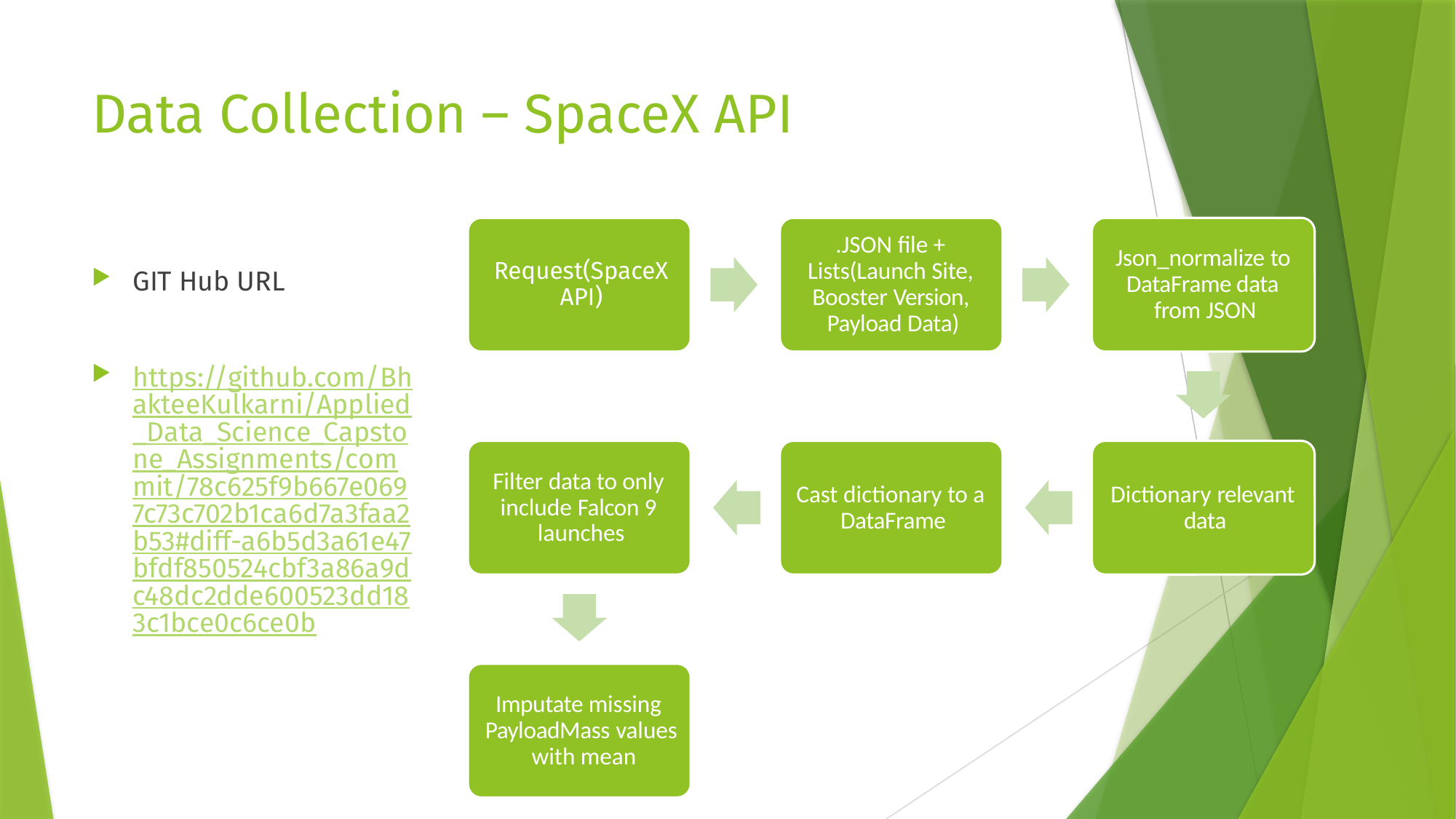

# Data Collection – SpaceX API
Request(SpaceX API)

.JSON file +  Lists(Launch Site,  Booster Version,  Payload Data)

Json_normalize to  DataFrame data  from JSON

Dictionary relevant  data

Cast dictionary to a  DataFrame

Filter data to only  include Falcon 9  launches

Imputate missing  PayloadMass values  with mean
GIT Hub URL

https://github.com/BhakteeKulkarni/Applied_Data_Science_Capstone_Assignments/commit/78c625f9b667e0697c73c702b1ca6d7a3faa2b53#diff-a6b5d3a61e47bfdf850524cbf3a86a9dc48dc2dde600523dd183c1bce0c6ce0b